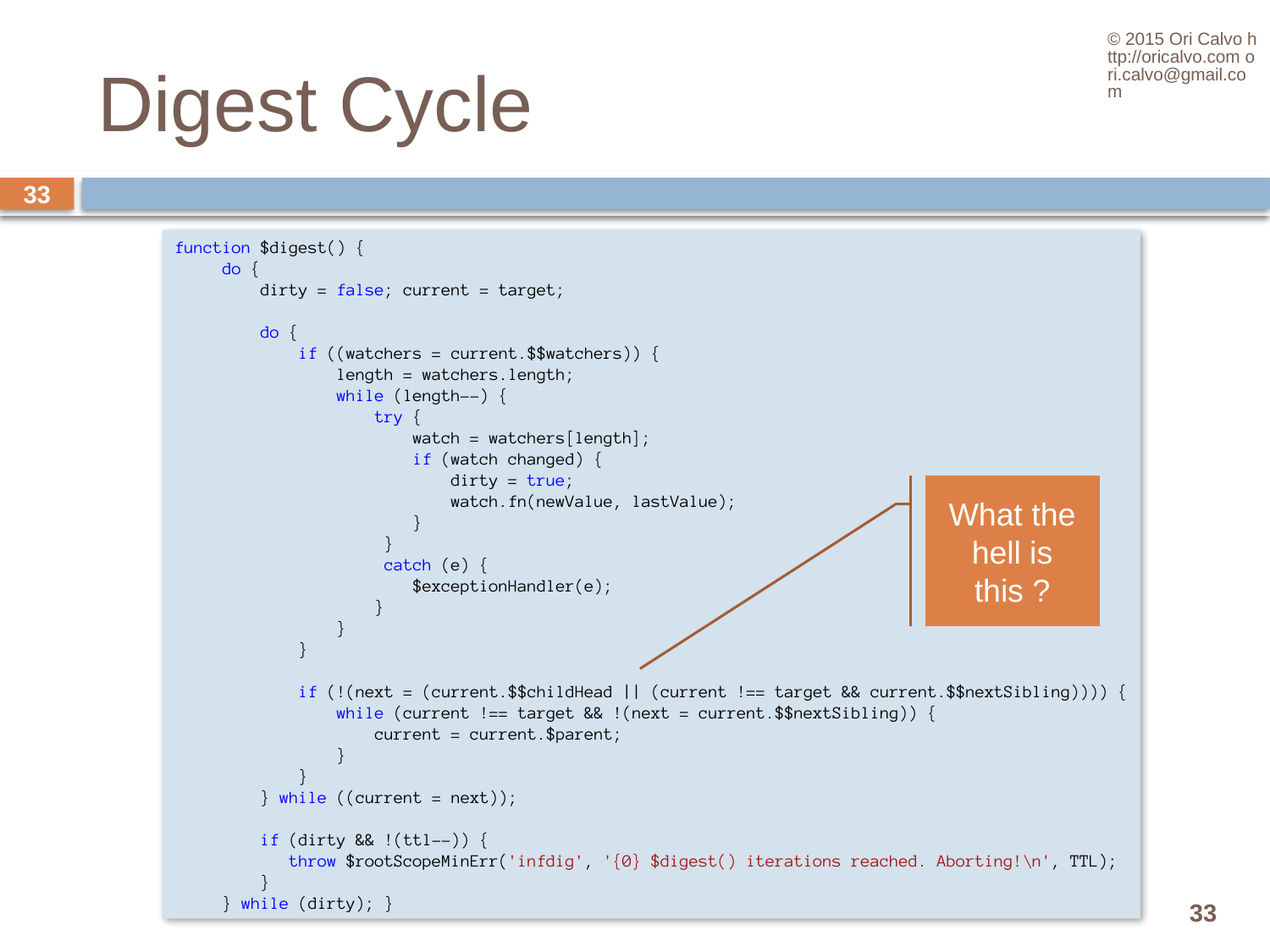

© 2015 Ori Calvo http://oricalvo.com ori.calvo@gmail.com
# Digest Cycle
33
function $digest() {
     do {
         dirty = false; current = target;

         do {
             if ((watchers = current.$$watchers)) {
                 length = watchers.length;
                 while (length--) {
                     try {
                         watch = watchers[length];
                         if (watch changed) {
                             dirty = true;
                             watch.fn(newValue, lastValue);
                         }
                      }
                      catch (e) {
                         $exceptionHandler(e);
                     }
                 }
             }

             if (!(next = (current.$$childHead || (current !== target && current.$$nextSibling)))) {
                 while (current !== target && !(next = current.$$nextSibling)) {
                     current = current.$parent;
                 }
             }
         } while ((current = next));

         if (dirty && !(ttl--)) {
            throw $rootScopeMinErr('infdig', '{0} $digest() iterations reached. Aborting!\n', TTL);
         }
     } while (dirty); }
What the hell is this ?